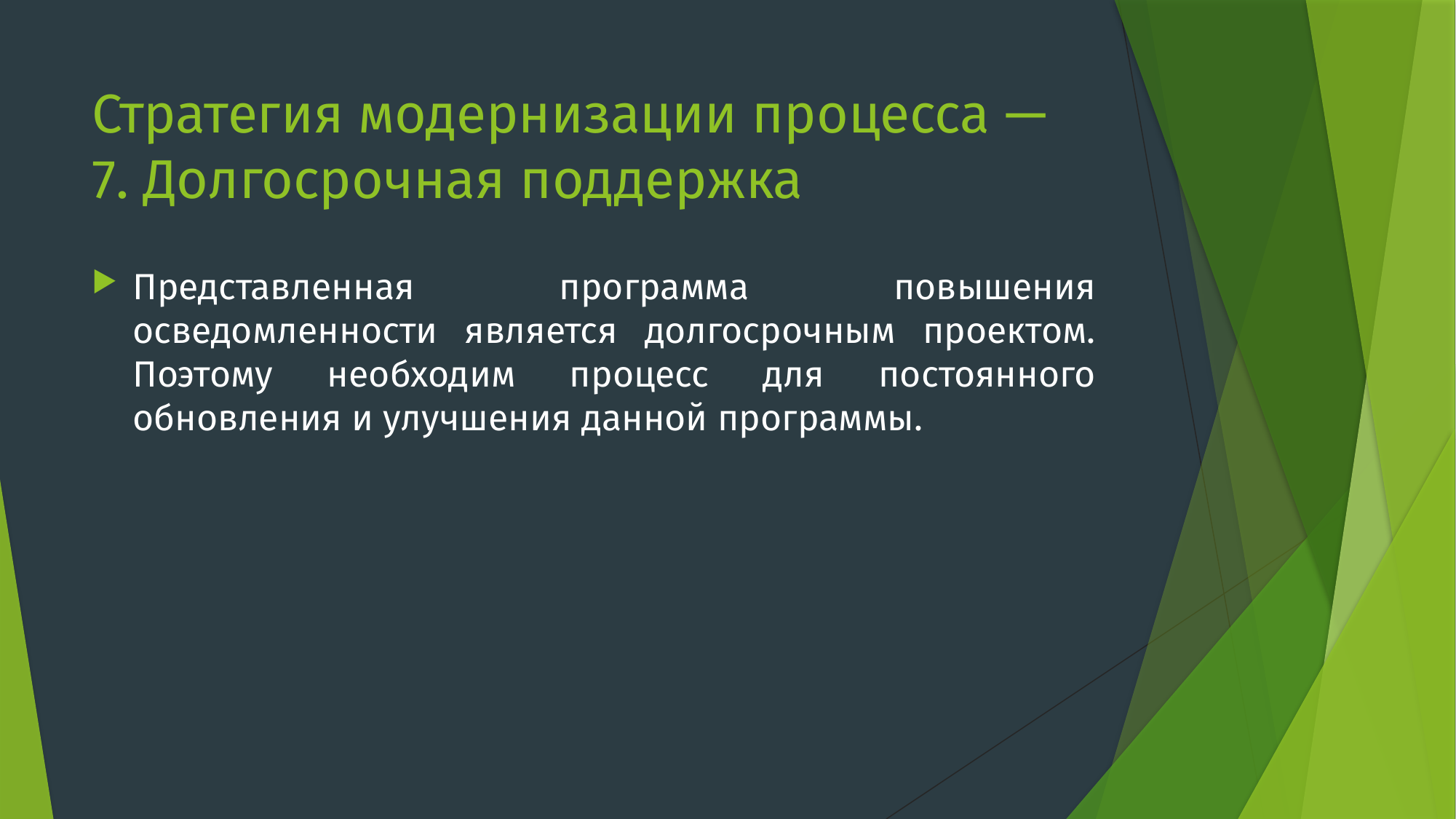

# Стратегия модернизации процесса — 7. Долгосрочная поддержка
Представленная программа повышения осведомленности является долгосрочным проектом. Поэтому необходим процесс для постоянного обновления и улучшения данной программы.